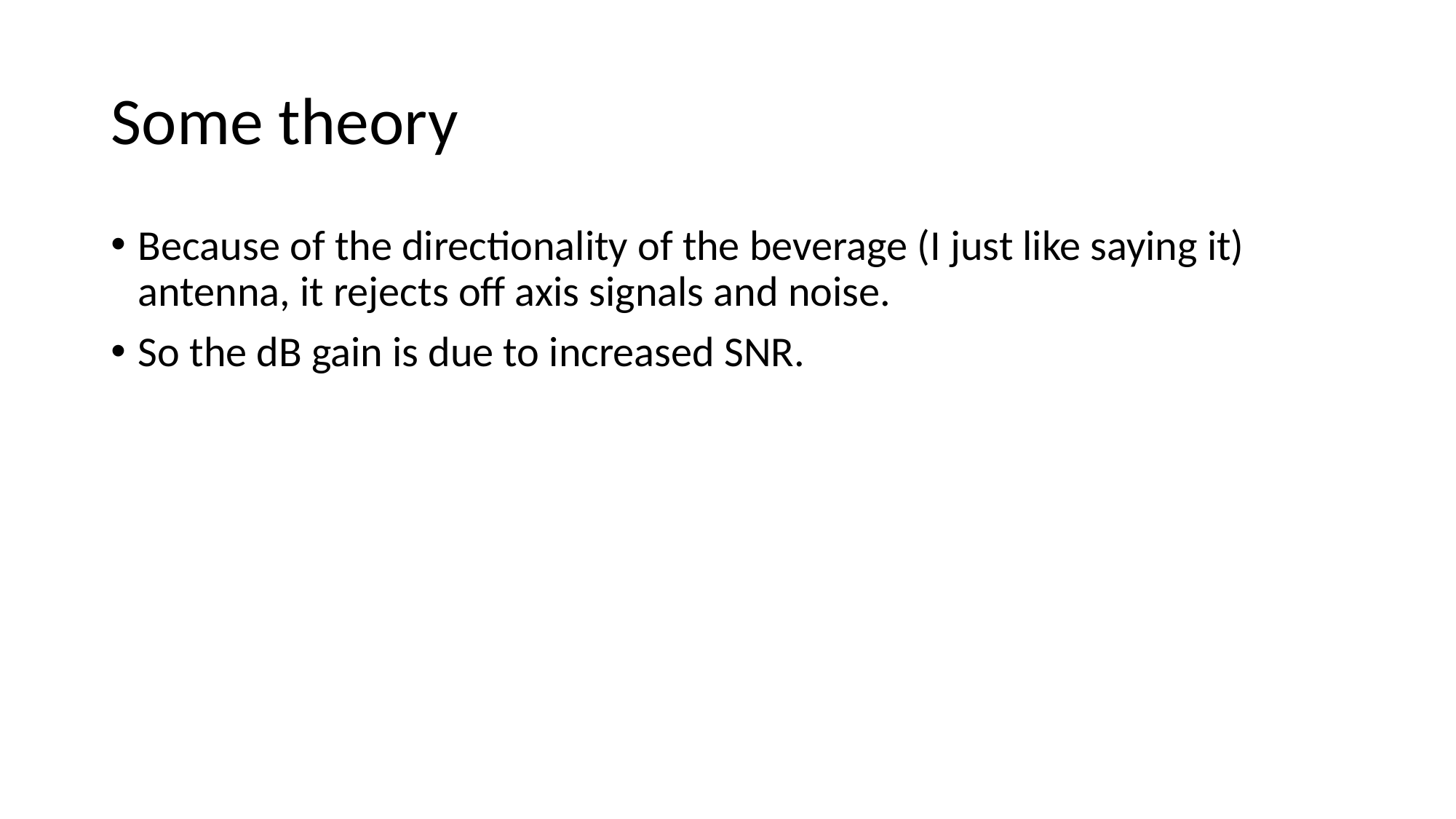

# Some theory
Because of the directionality of the beverage (I just like saying it) antenna, it rejects off axis signals and noise.
So the dB gain is due to increased SNR.